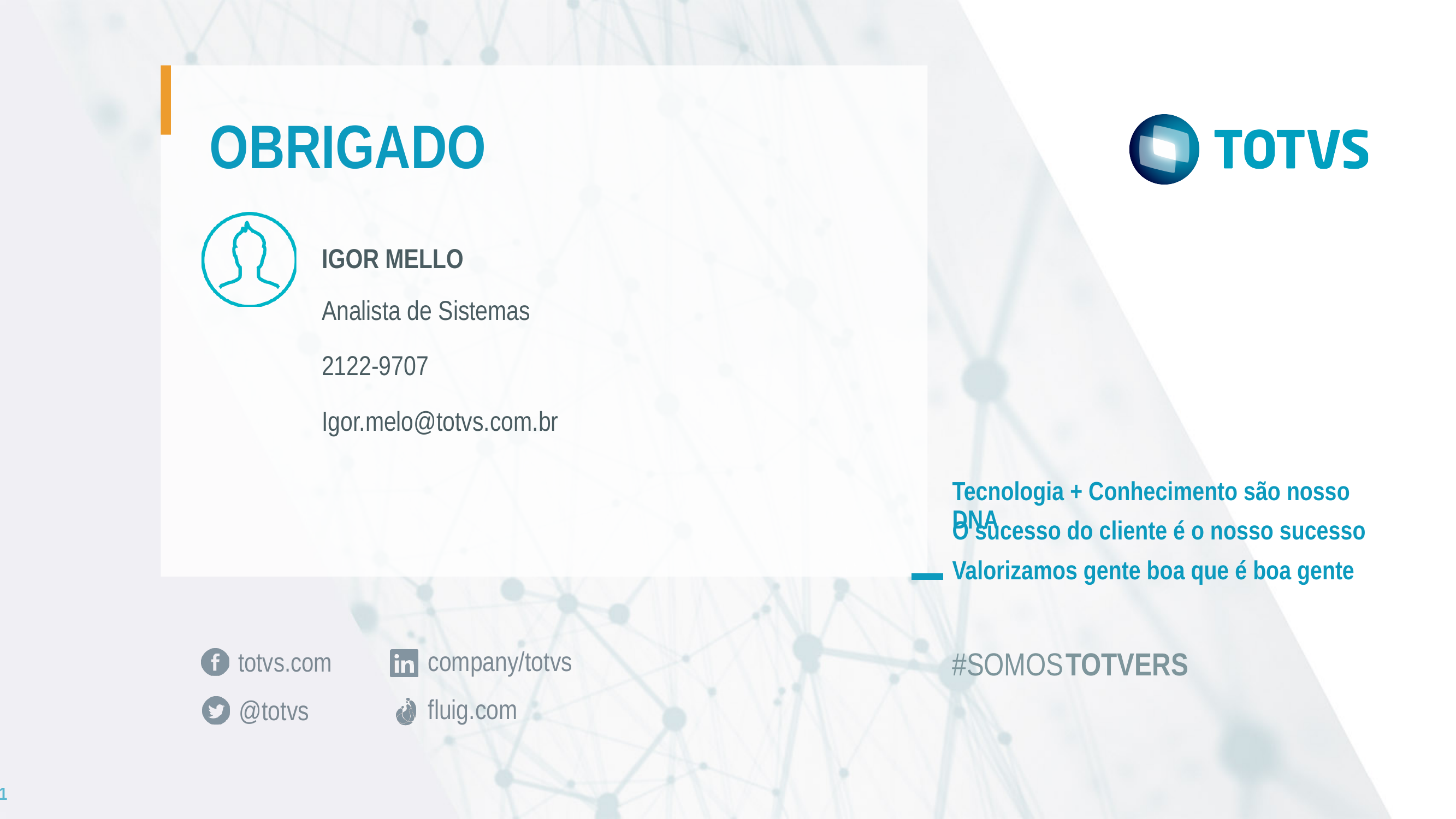

OBRIGADO
IGOR MELLO
Analista de Sistemas
2122-9707
Igor.melo@totvs.com.br
Tecnologia + Conhecimento são nosso DNA
O sucesso do cliente é o nosso sucesso
Valorizamos gente boa que é boa gente
#SOMOS
TOTVERS